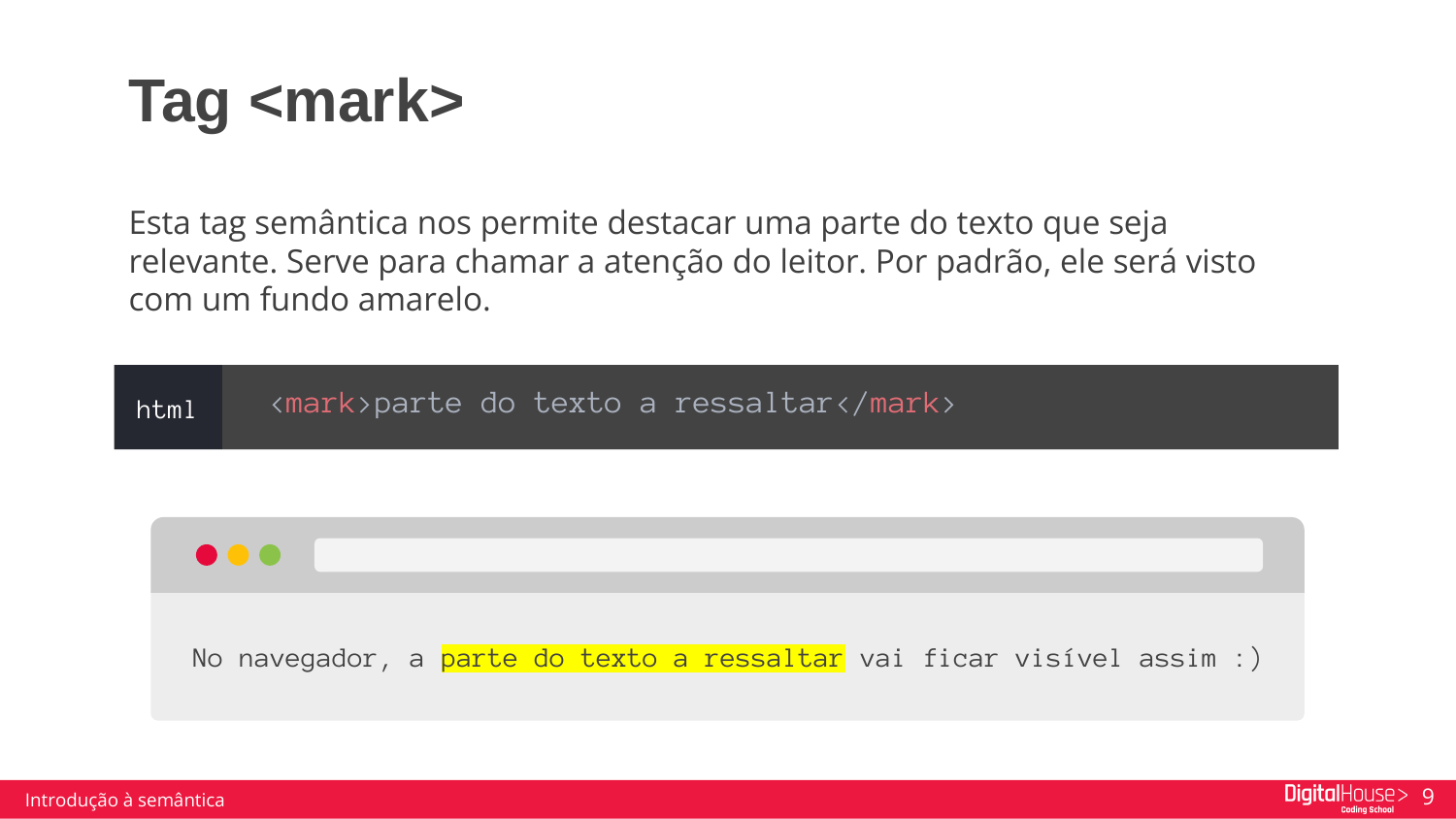

Tag <mark>
Esta tag semântica nos permite destacar uma parte do texto que seja relevante. Serve para chamar a atenção do leitor. Por padrão, ele será visto com um fundo amarelo.

  <mark>parte do texto a ressaltar</mark>
html

No navegador, a parte do texto a ressaltar vai ficar visível assim :)
Introdução à semântica